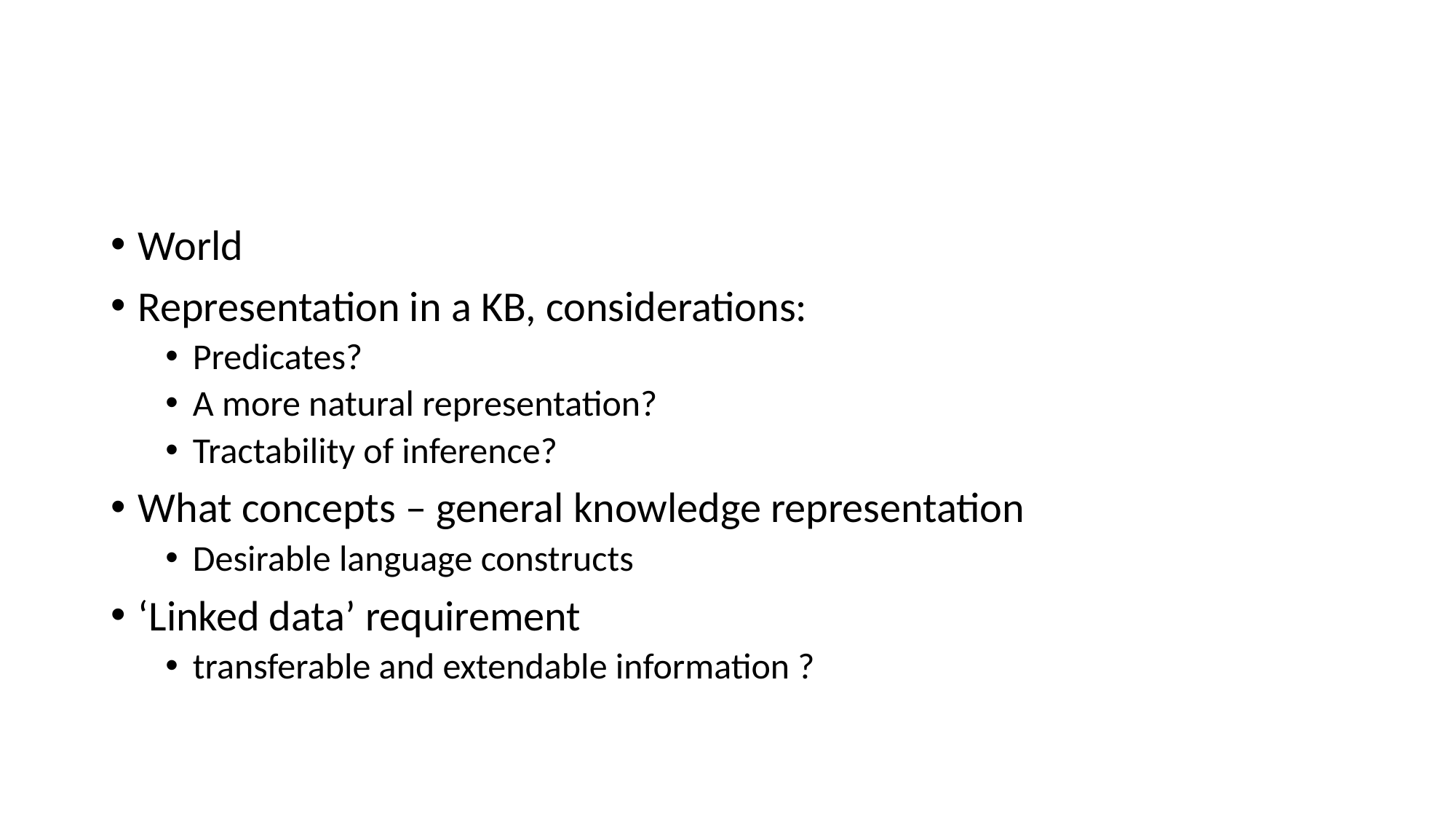

#
World
Representation in a KB, considerations:
Predicates?
A more natural representation?
Tractability of inference?
What concepts – general knowledge representation
Desirable language constructs
‘Linked data’ requirement
transferable and extendable information ?